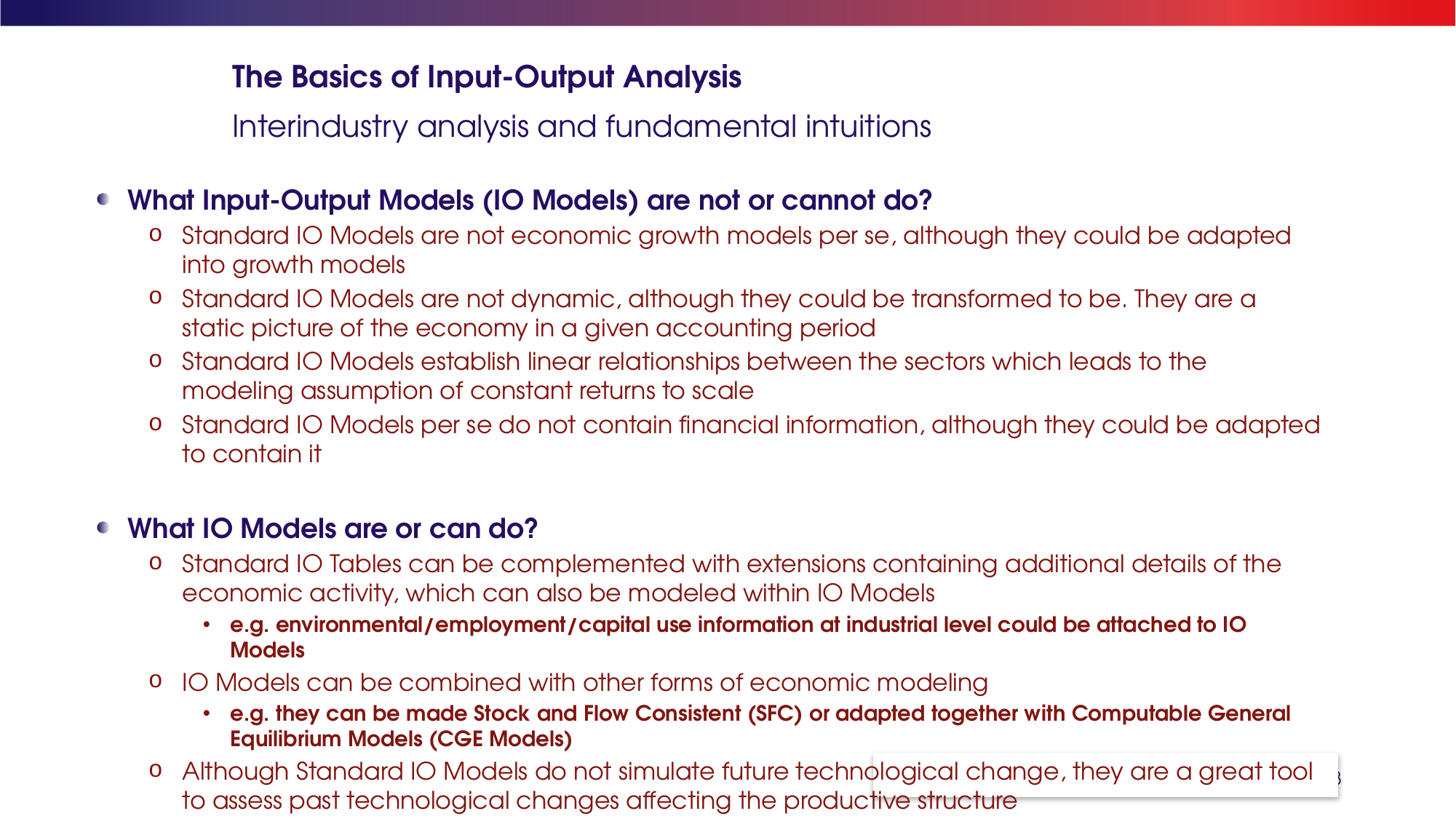

# The Basics of Input-Output Analysis

Interindustry analysis and fundamental intuitions
What Input-Output Models (IO Models) are not or cannot do?
Standard IO Models are not economic growth models per se, although they could be adapted into growth models
Standard IO Models are not dynamic, although they could be transformed to be. They are a static picture of the economy in a given accounting period
Standard IO Models establish linear relationships between the sectors which leads to the modeling assumption of constant returns to scale
Standard IO Models per se do not contain financial information, although they could be adapted to contain it

What IO Models are or can do?
Standard IO Tables can be complemented with extensions containing additional details of the economic activity, which can also be modeled within IO Models
e.g. environmental/employment/capital use information at industrial level could be attached to IO Models
IO Models can be combined with other forms of economic modeling
e.g. they can be made Stock and Flow Consistent (SFC) or adapted together with Computable General Equilibrium Models (CGE Models)
Although Standard IO Models do not simulate future technological change, they are a great tool to assess past technological changes affecting the productive structure